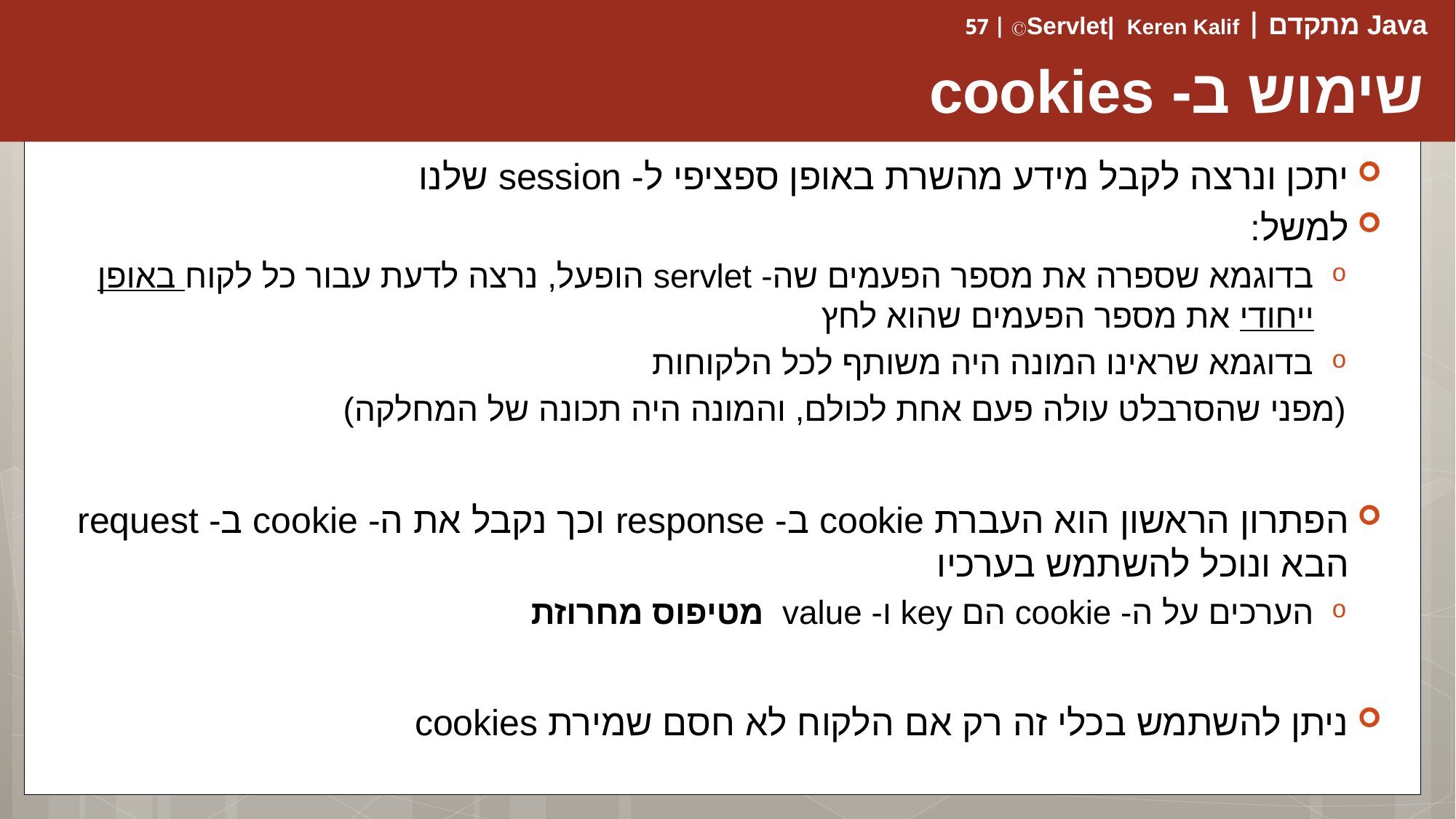

# שימוש ב- cookies
יתכן ונרצה לקבל מידע מהשרת באופן ספציפי ל- session שלנו
למשל:
בדוגמא שספרה את מספר הפעמים שה- servlet הופעל, נרצה לדעת עבור כל לקוח באופן ייחודי את מספר הפעמים שהוא לחץ
בדוגמא שראינו המונה היה משותף לכל הלקוחות
(מפני שהסרבלט עולה פעם אחת לכולם, והמונה היה תכונה של המחלקה)

הפתרון הראשון הוא העברת cookie ב- response וכך נקבל את ה- cookie ב- request הבא ונוכל להשתמש בערכיו
הערכים על ה- cookie הם key ו- value  מטיפוס מחרוזת

ניתן להשתמש בכלי זה רק אם הלקוח לא חסם שמירת cookies